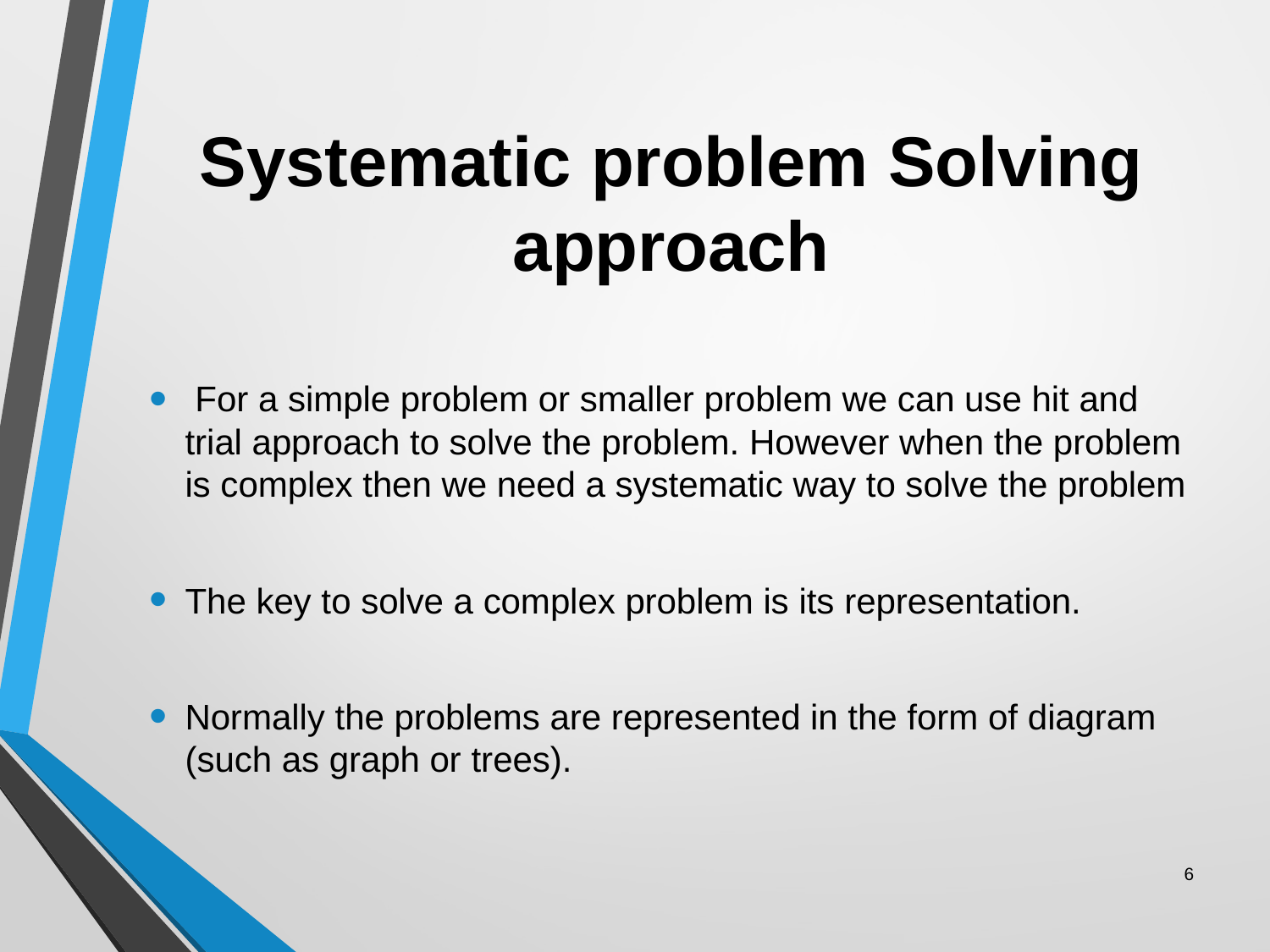

# Systematic problem Solving approach
 For a simple problem or smaller problem we can use hit and trial approach to solve the problem. However when the problem is complex then we need a systematic way to solve the problem

The key to solve a complex problem is its representation.

Normally the problems are represented in the form of diagram (such as graph or trees).

6